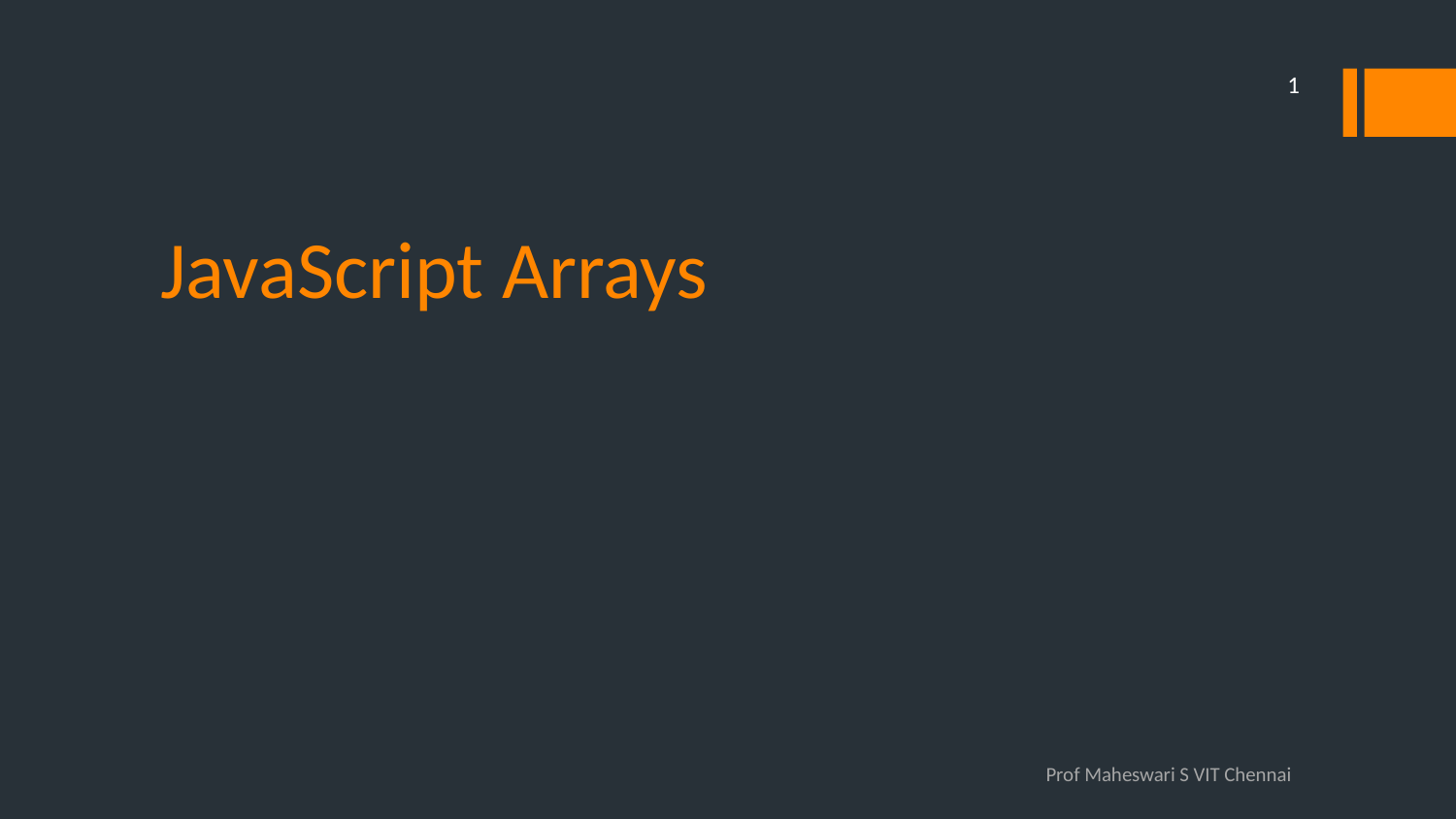

1
# JavaScript Arrays

Prof Maheswari S VIT Chennai